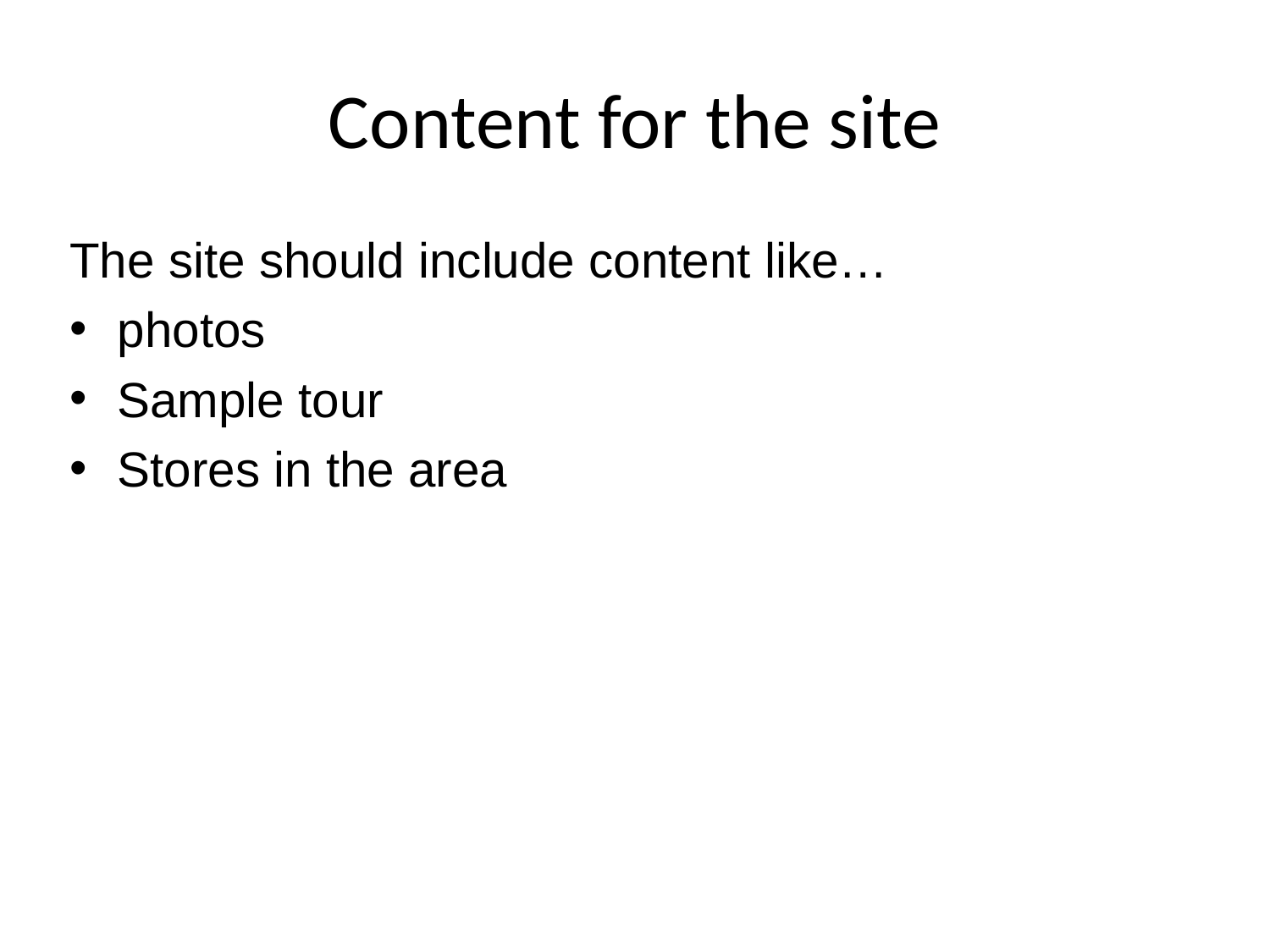

# Content for the site
The site should include content like…
photos
Sample tour
Stores in the area